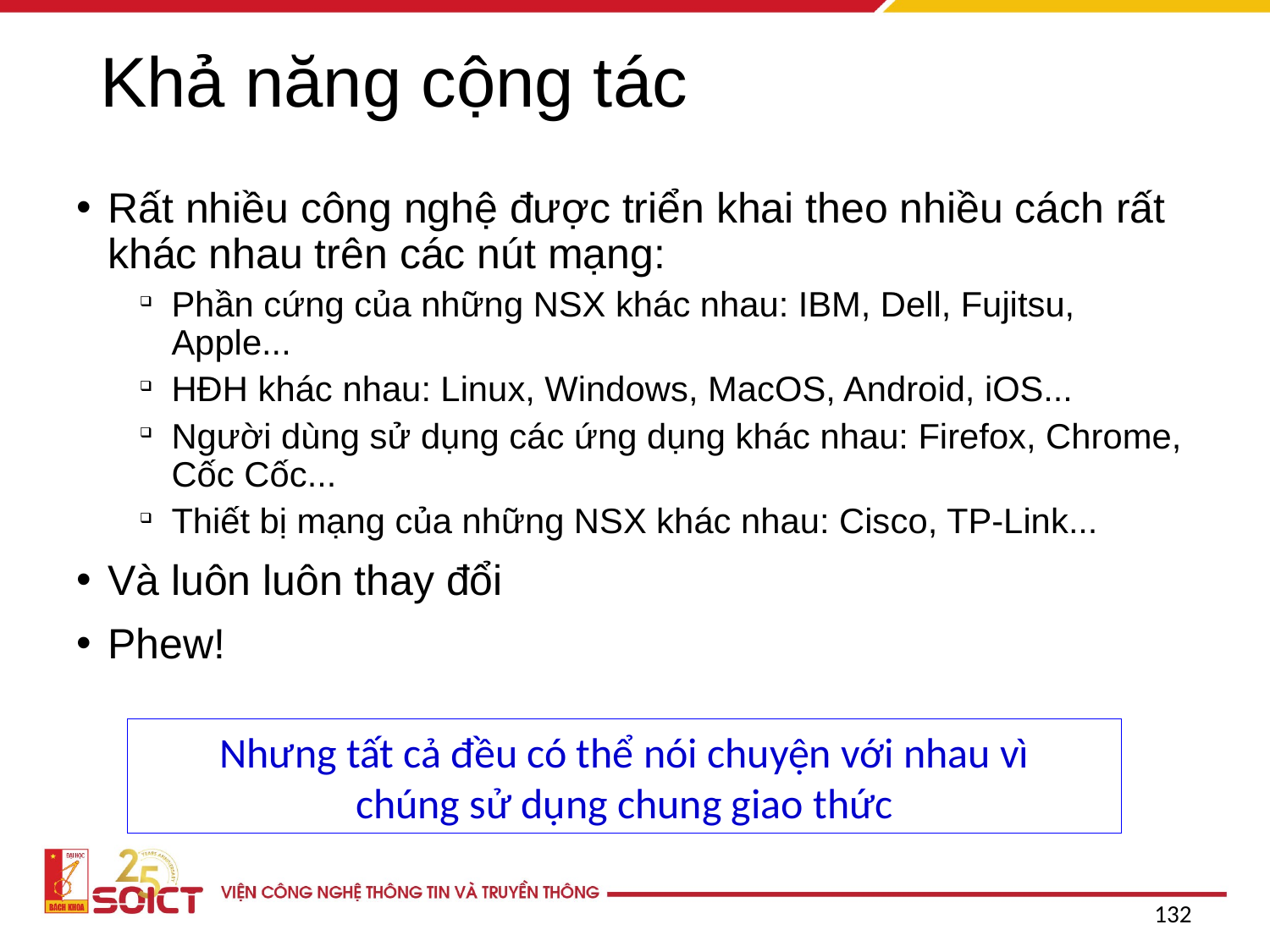

# Khả năng cộng tác
Rất nhiều công nghệ được triển khai theo nhiều cách rất khác nhau trên các nút mạng:
Phần cứng của những NSX khác nhau: IBM, Dell, Fujitsu, Apple...
HĐH khác nhau: Linux, Windows, MacOS, Android, iOS...
Người dùng sử dụng các ứng dụng khác nhau: Firefox, Chrome, Cốc Cốc...
Thiết bị mạng của những NSX khác nhau: Cisco, TP-Link...
Và luôn luôn thay đổi
Phew!
Nhưng tất cả đều có thể nói chuyện với nhau vì
chúng sử dụng chung giao thức
132